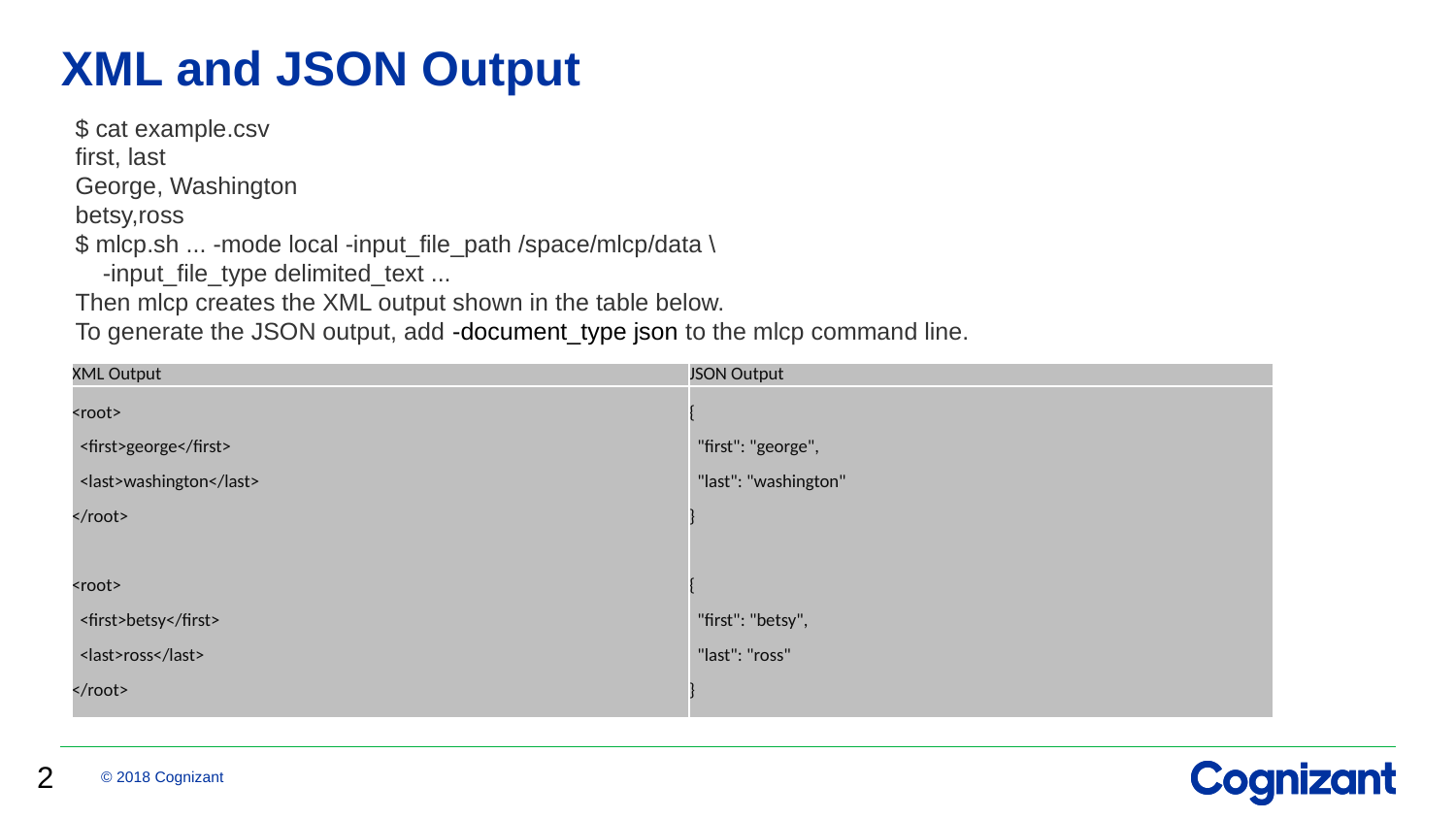

# XML and JSON Output

$ cat example.csv
first, last
George, Washington
betsy,ross
$ mlcp.sh ... -mode local -input_file_path /space/mlcp/data \
    -input_file_type delimited_text ...
Then mlcp creates the XML output shown in the table below.
To generate the JSON output, add -document_type json to the mlcp command line.

| XML Output | JSON Output |
| --- | --- |
| <root>   <first>george</first>   <last>washington</last> </root>   <root>   <first>betsy</first>   <last>ross</last> </root> | {   "first": "george",   "last": "washington" }   {   "first": "betsy",   "last": "ross" } |
2